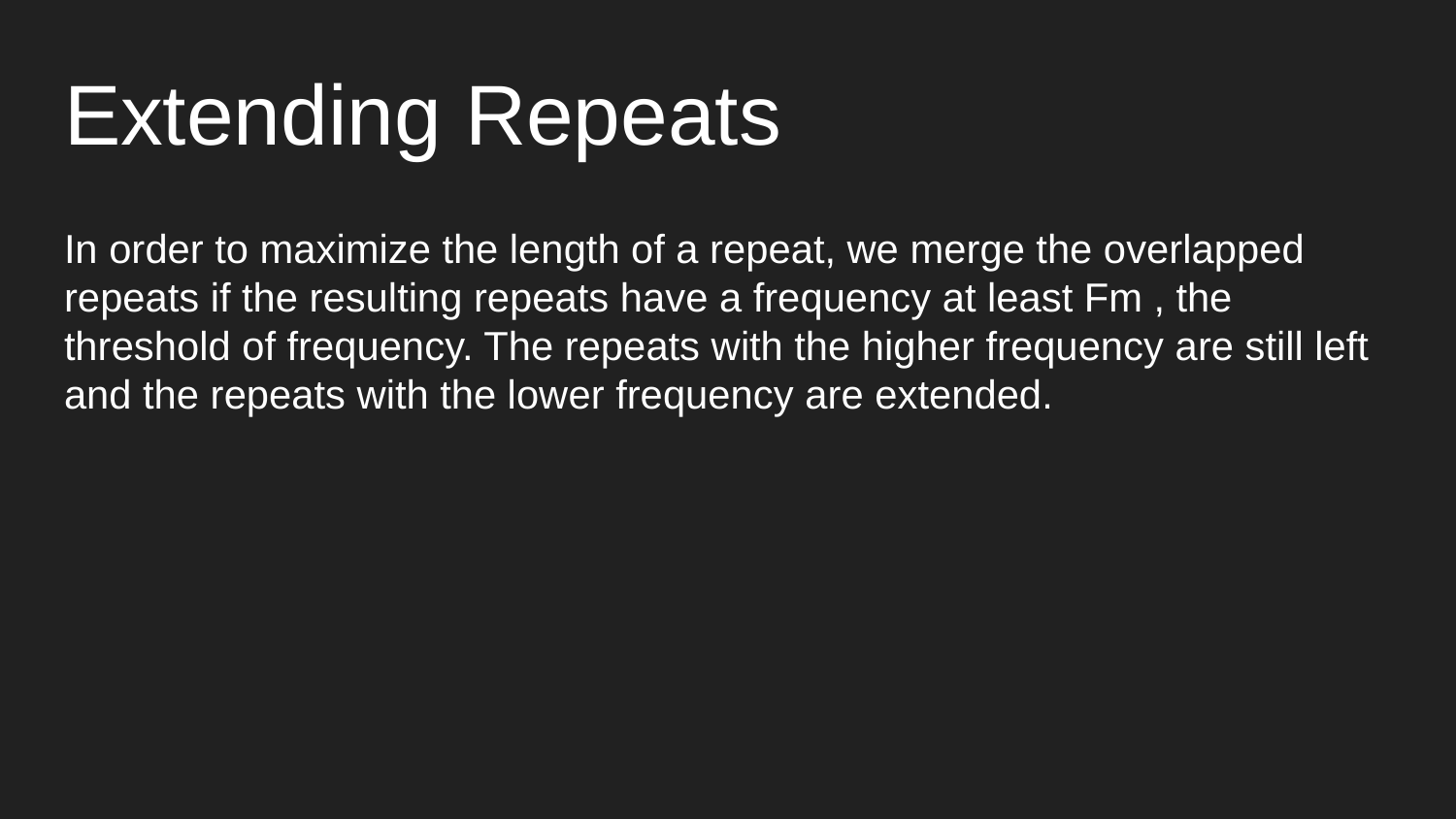

# Extending Repeats
In order to maximize the length of a repeat, we merge the overlapped repeats if the resulting repeats have a frequency at least Fm , the threshold of frequency. The repeats with the higher frequency are still left and the repeats with the lower frequency are extended.